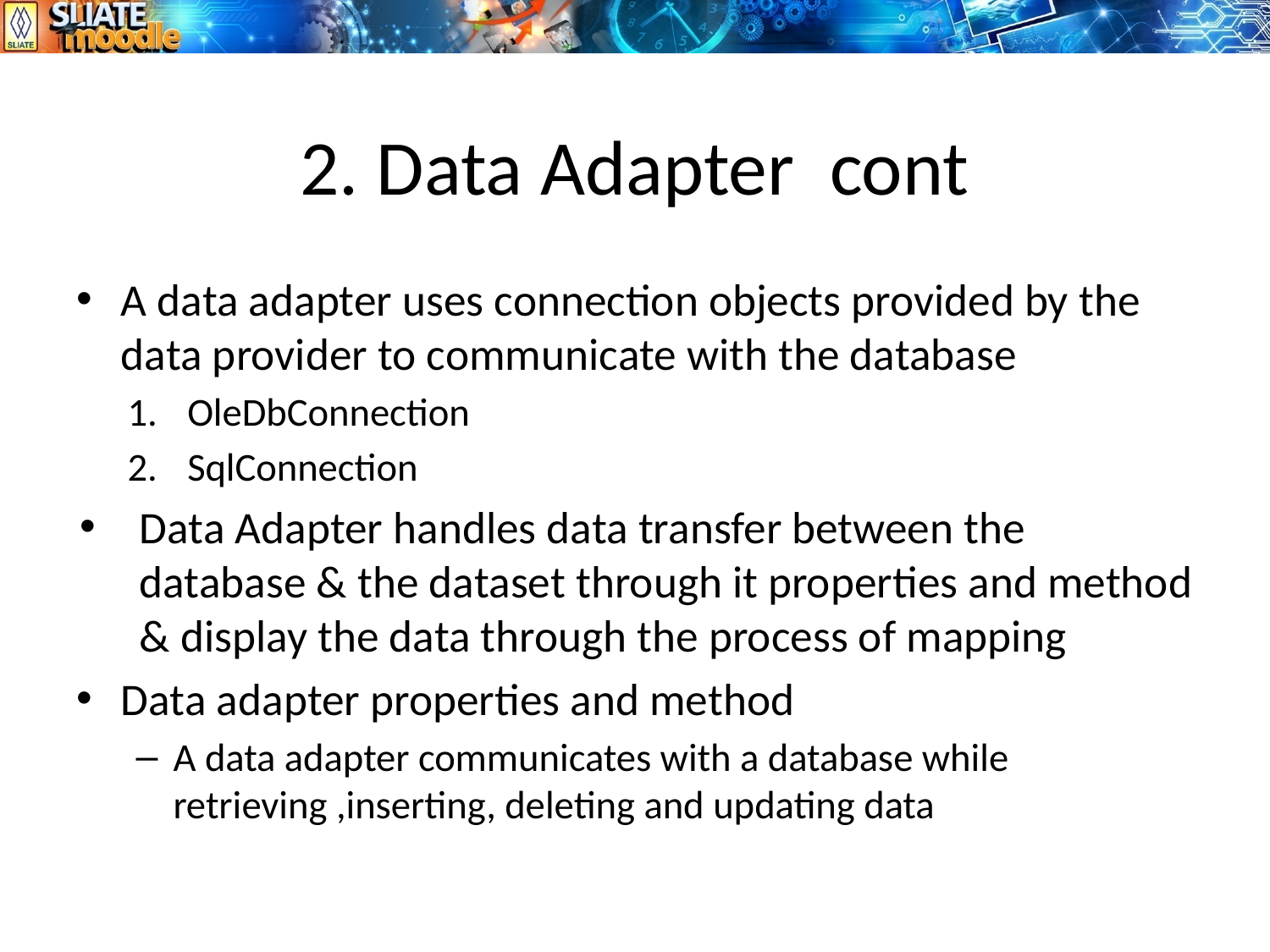

# 2. Data Adapter  cont
A data adapter uses connection objects provided by the data provider to communicate with the database
OleDbConnection
SqlConnection
Data Adapter handles data transfer between the database & the dataset through it properties and method & display the data through the process of mapping
Data adapter properties and method
A data adapter communicates with a database while retrieving ,inserting, deleting and updating data